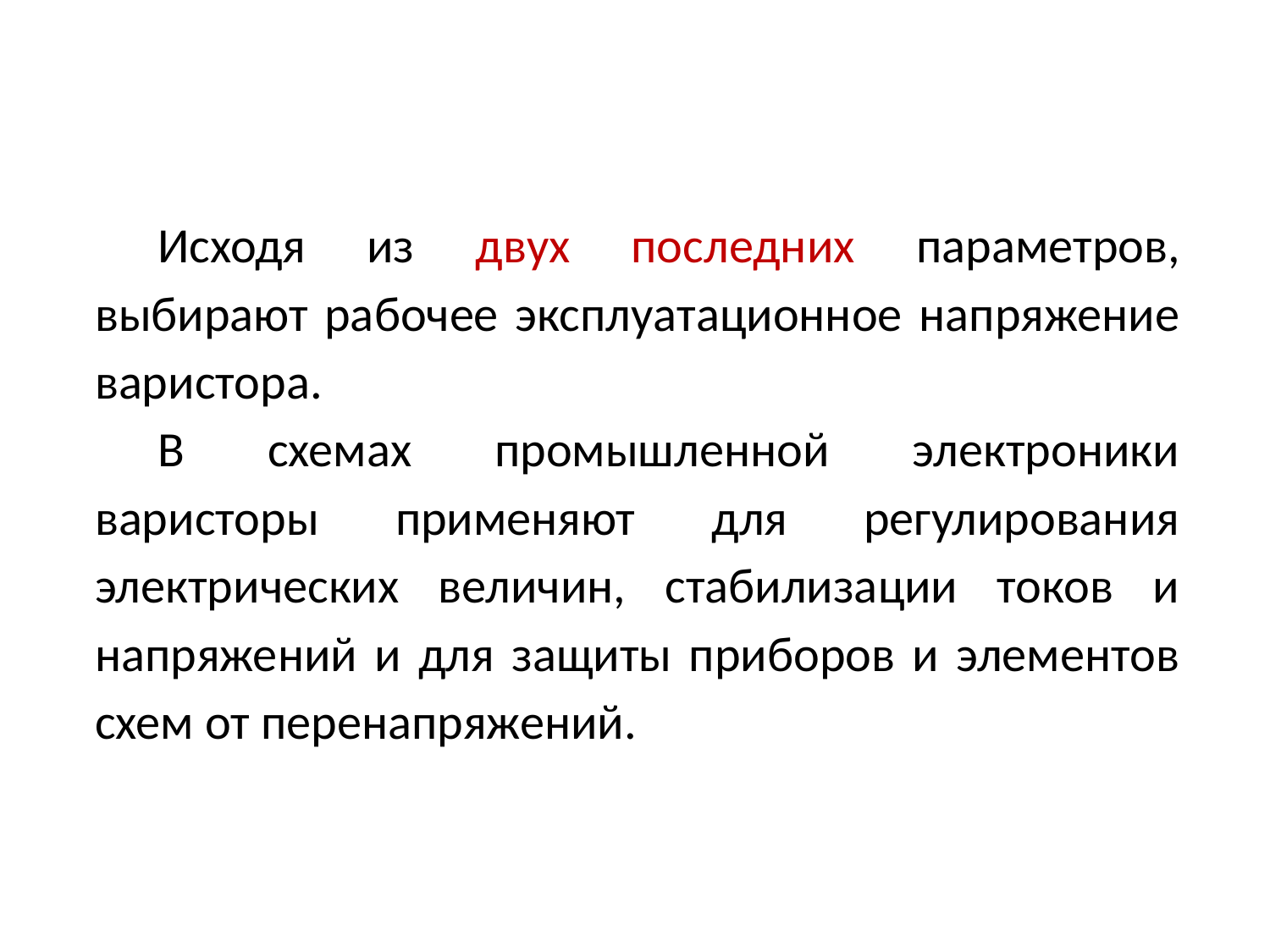

Исходя из двух последних параметров, выбирают рабочее эксплуатационное напряжение варистора.
В схемах промышленной электроники варисторы применяют для регулирования электрических величин, стабилизации токов и напряжений и для защиты приборов и элементов схем от перенапряжений.